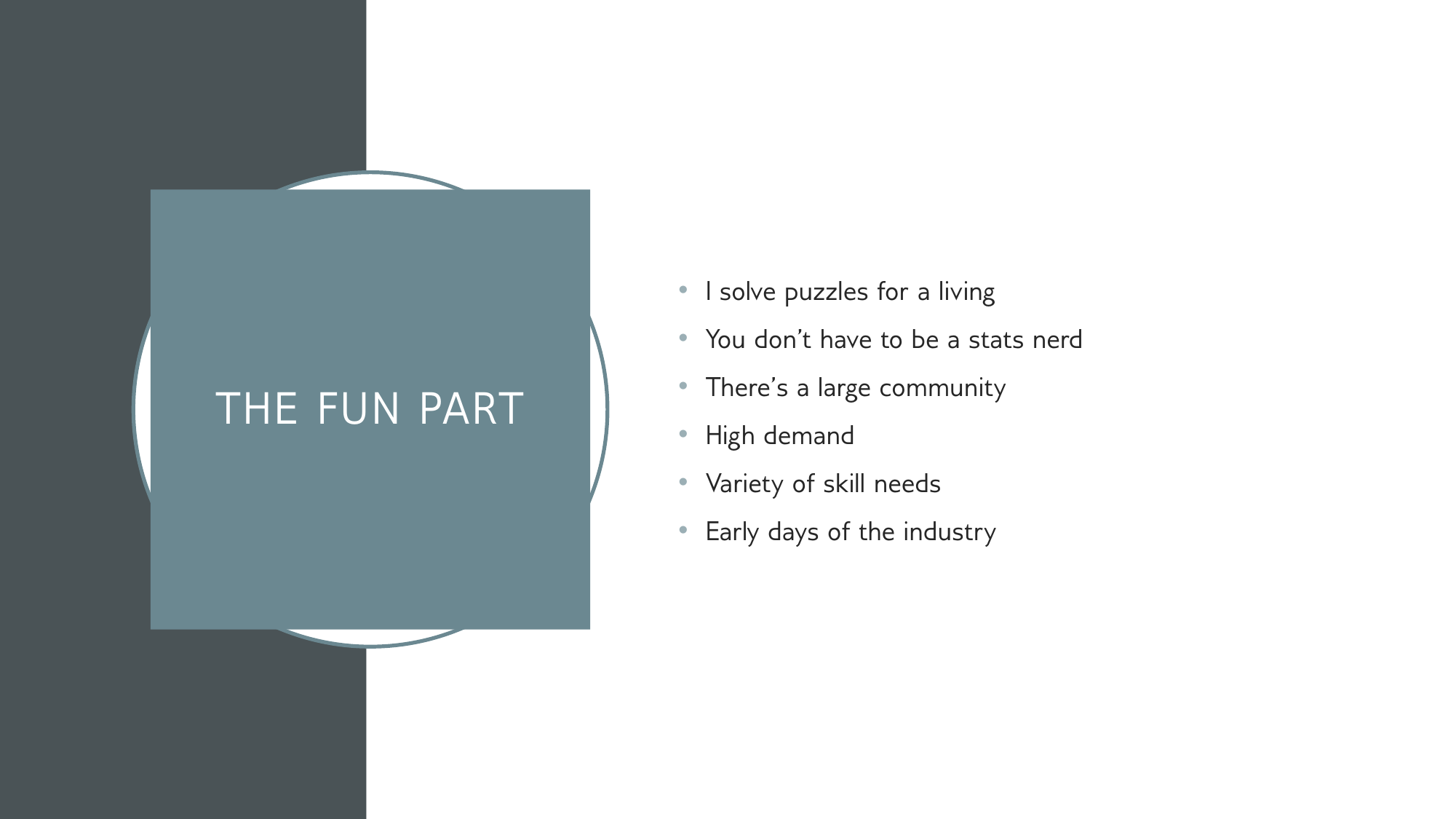

I solve puzzles for a living
You don’t have to be a stats nerd
There’s a large community
High demand
Variety of skill needs
Early days of the industry

# The fun part